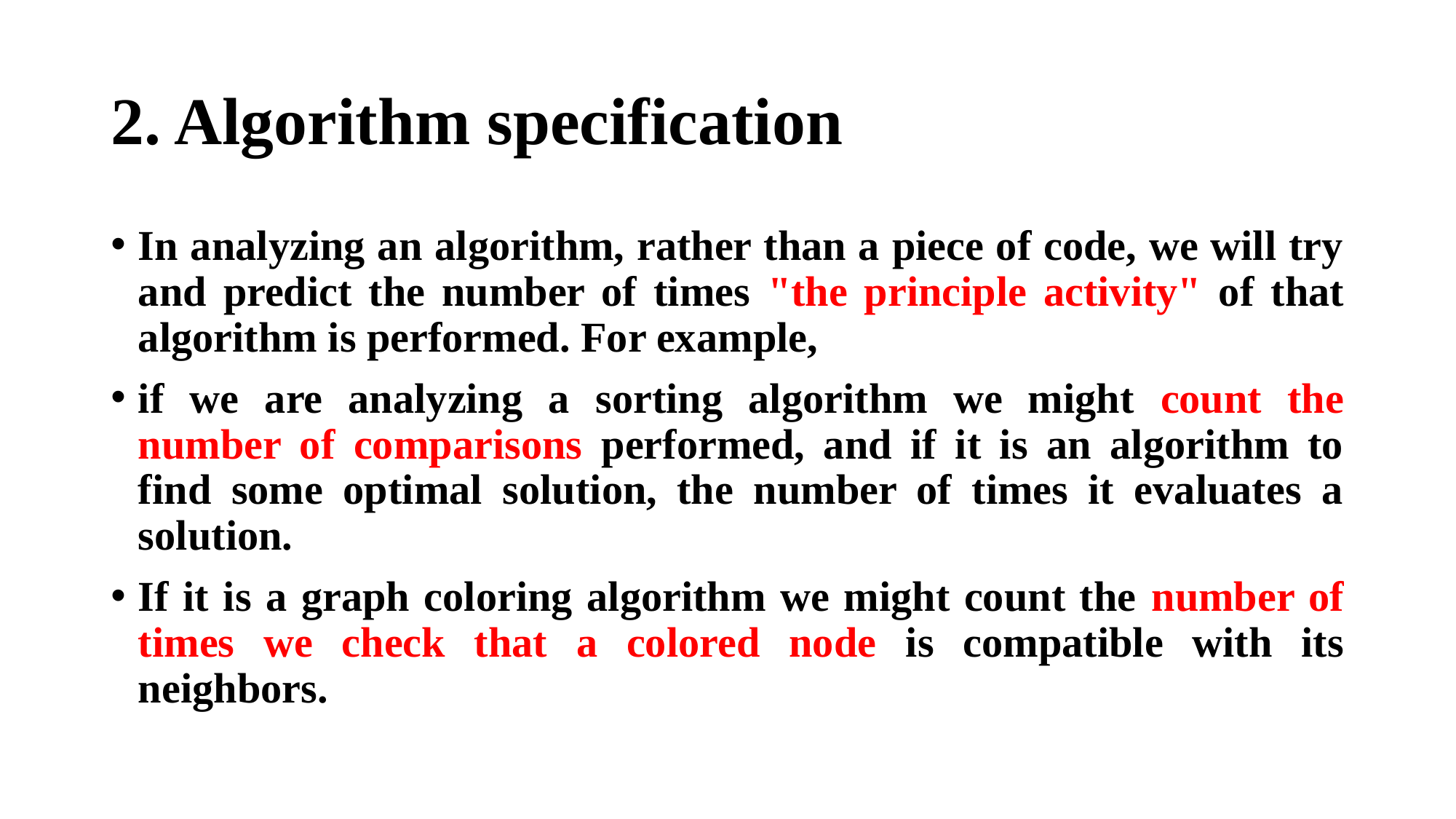

# 2. Algorithm specification
In analyzing an algorithm, rather than a piece of code, we will try and predict the number of times "the principle activity" of that algorithm is performed. For example,
if we are analyzing a sorting algorithm we might count the number of comparisons performed, and if it is an algorithm to find some optimal solution, the number of times it evaluates a solution.
If it is a graph coloring algorithm we might count the number of times we check that a colored node is compatible with its neighbors.